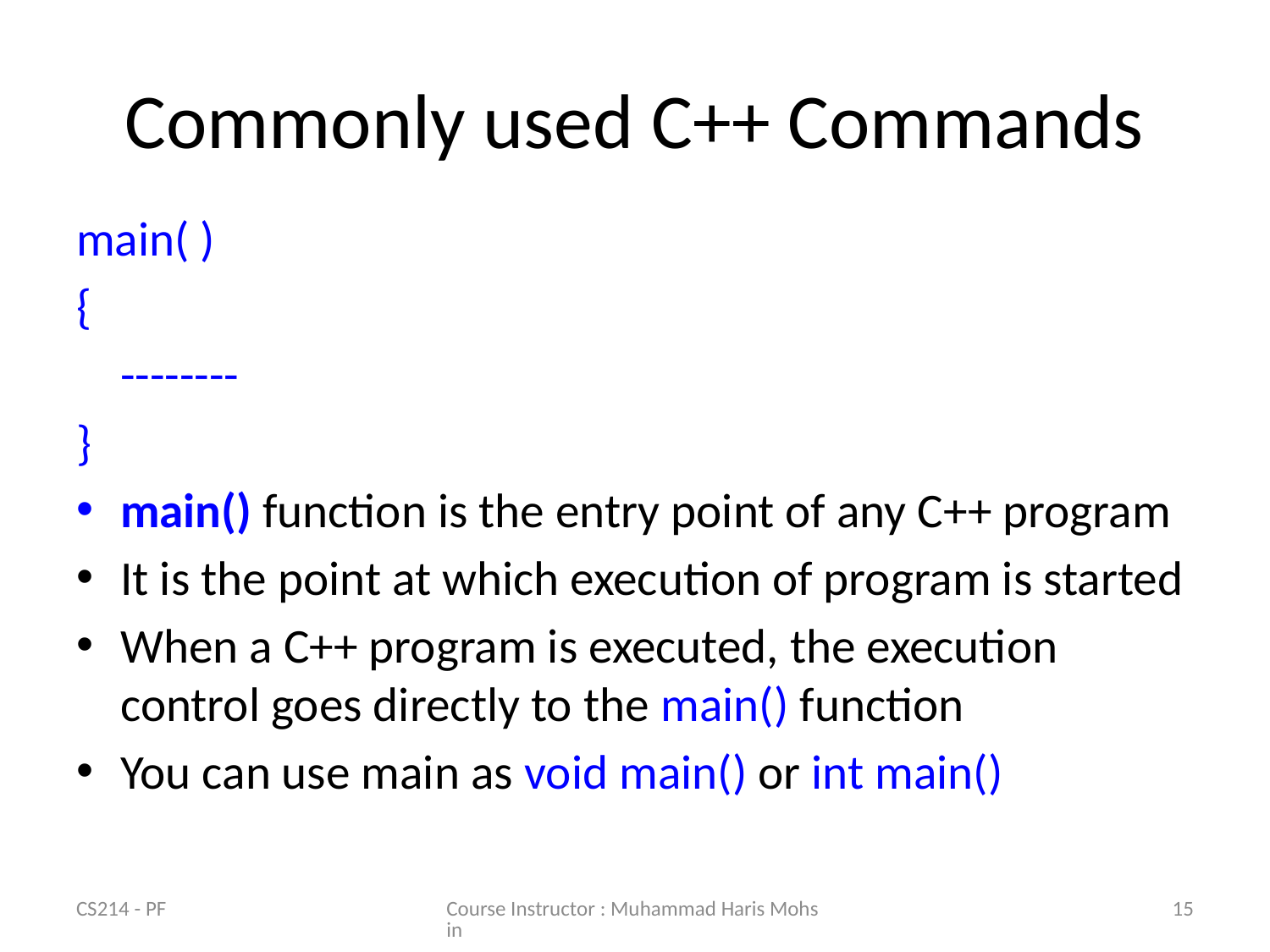

# Commonly used C++ Commands
main( )
{
	--------
}
main() function is the entry point of any C++ program
It is the point at which execution of program is started
When a C++ program is executed, the execution control goes directly to the main() function
You can use main as void main() or int main()
CS214 - PF
Course Instructor : Muhammad Haris Mohsin
15